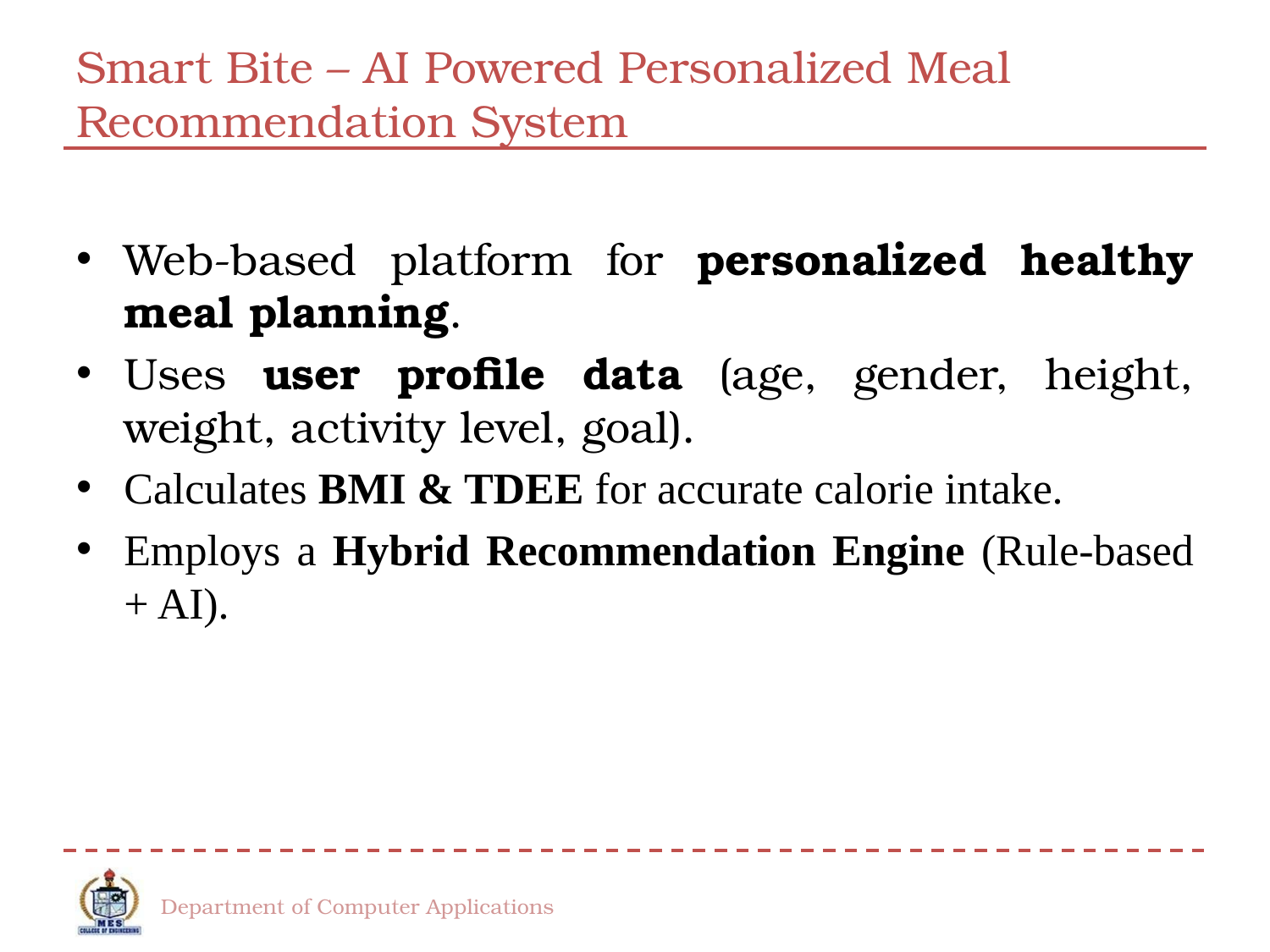

# Smart Bite – AI Powered Personalized Meal Recommendation System

Web-based platform for personalized healthy meal planning.
Uses user profile data (age, gender, height, weight, activity level, goal).
Calculates BMI & TDEE for accurate calorie intake.
Employs a Hybrid Recommendation Engine (Rule-based + AI).
Department of Computer Applications

4